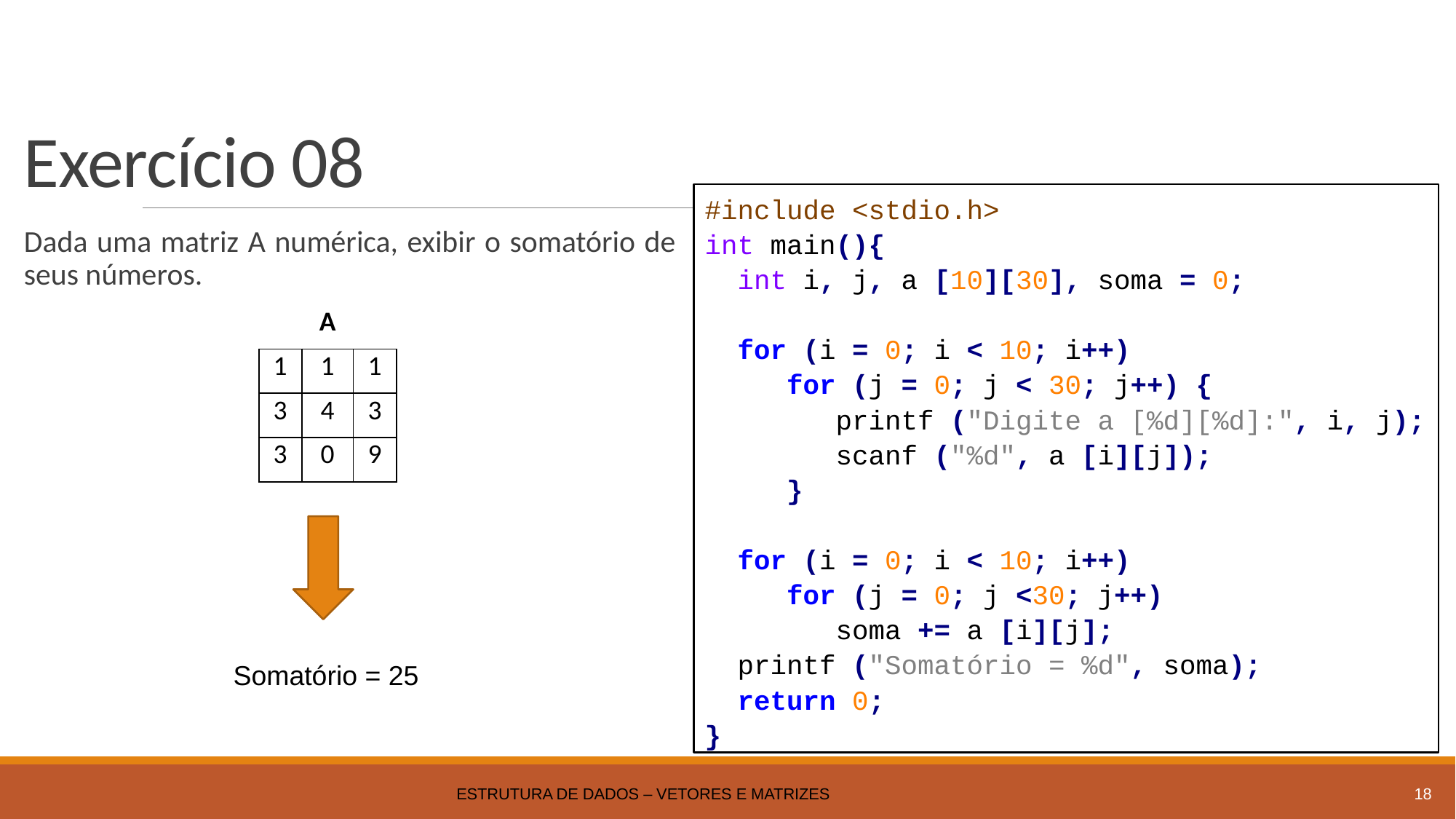

# Exercício 08
#include <stdio.h>
int main(){
  int i, j, a [10][30], soma = 0;

  for (i = 0; i < 10; i++)
     for (j = 0; j < 30; j++) {
        printf ("Digite a [%d][%d]:", i, j);
        scanf ("%d", a [i][j]);
     }

  for (i = 0; i < 10; i++)
     for (j = 0; j <30; j++)
        soma += a [i][j];
  printf ("Somatório = %d", soma);
  return 0;
}
Dada uma matriz A numérica, exibir o somatório de seus números.

| A |  |  |
| --- | --- | --- |
| 1 | 1 | 1 |
| 3 | 4 | 3 |
| 3 | 0 | 9 |

Somatório = 25
Estrutura de Dados – Vetores e Matrizes
18